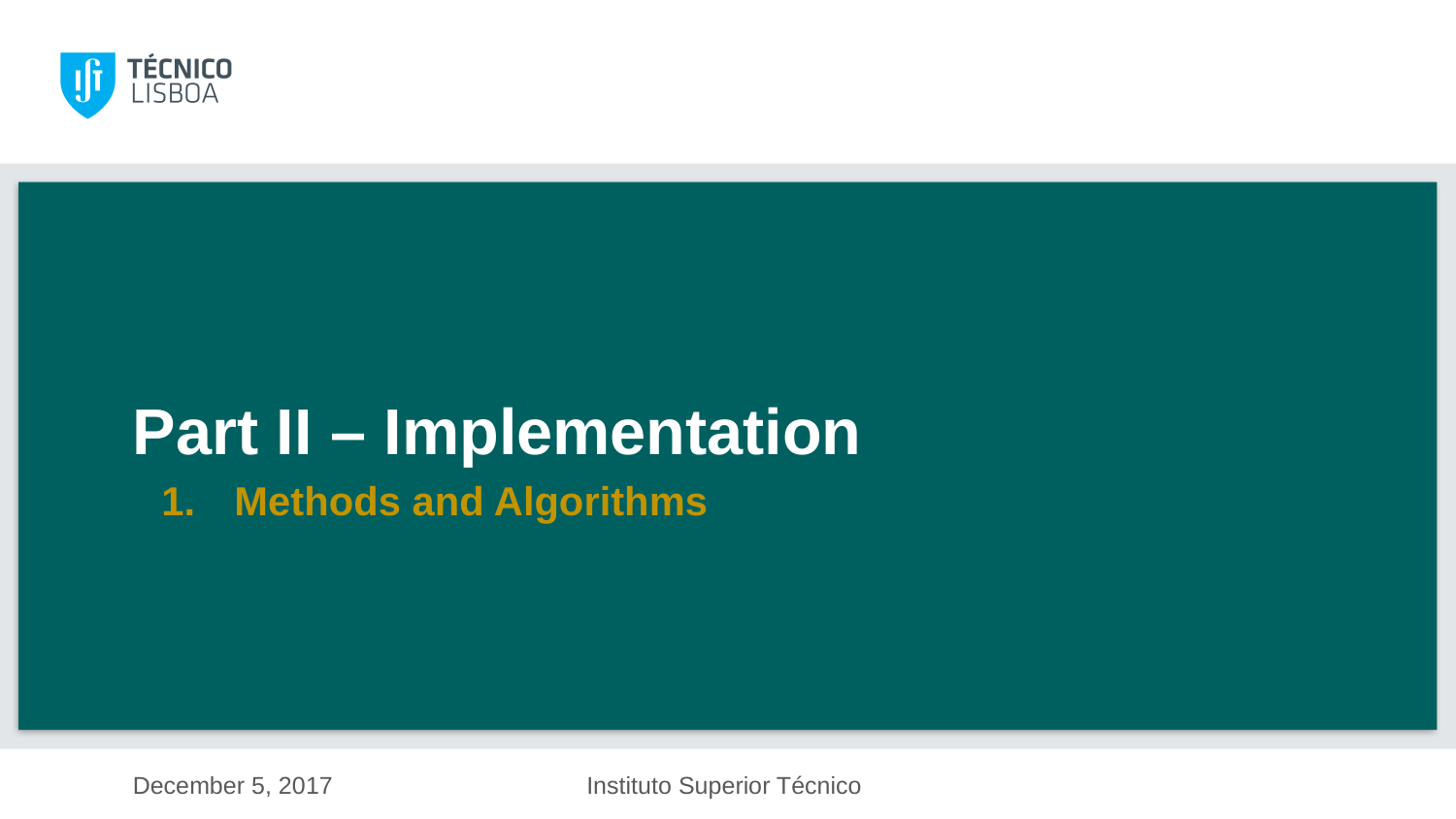

Part II – Implementation
Methods and Algorithms
December 5, 2017
Instituto Superior Técnico